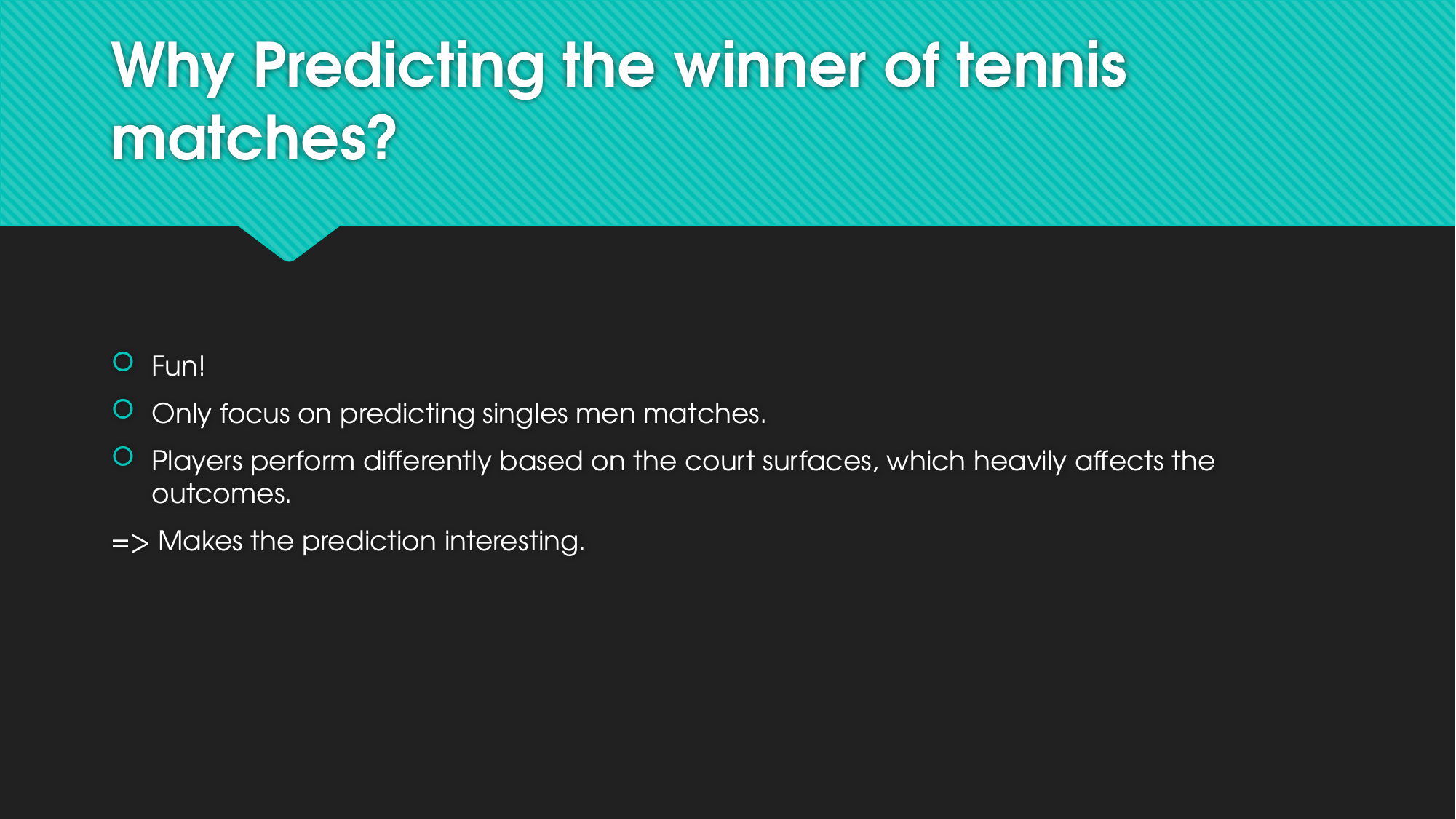

# Why Predicting the winner of tennis matches?
Fun!
Only focus on predicting singles men matches.
Players perform differently based on the court surfaces, which heavily affects the outcomes.
=> Makes the prediction interesting.